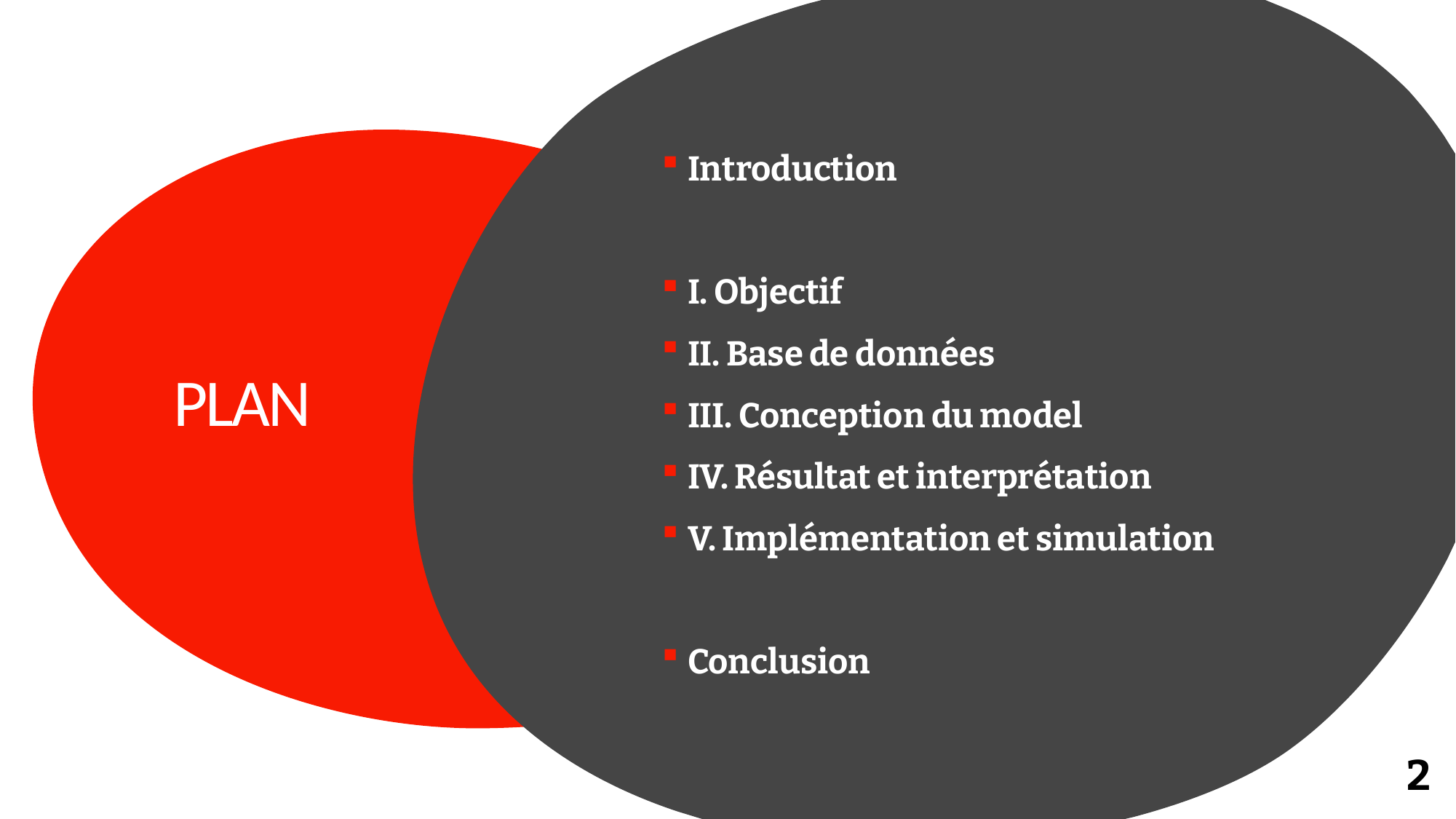

Introduction

I. Objectif
II. Base de données
III. Conception du model
IV. Résultat et interprétation
V. Implémentation et simulation

Conclusion
# PLAN
2